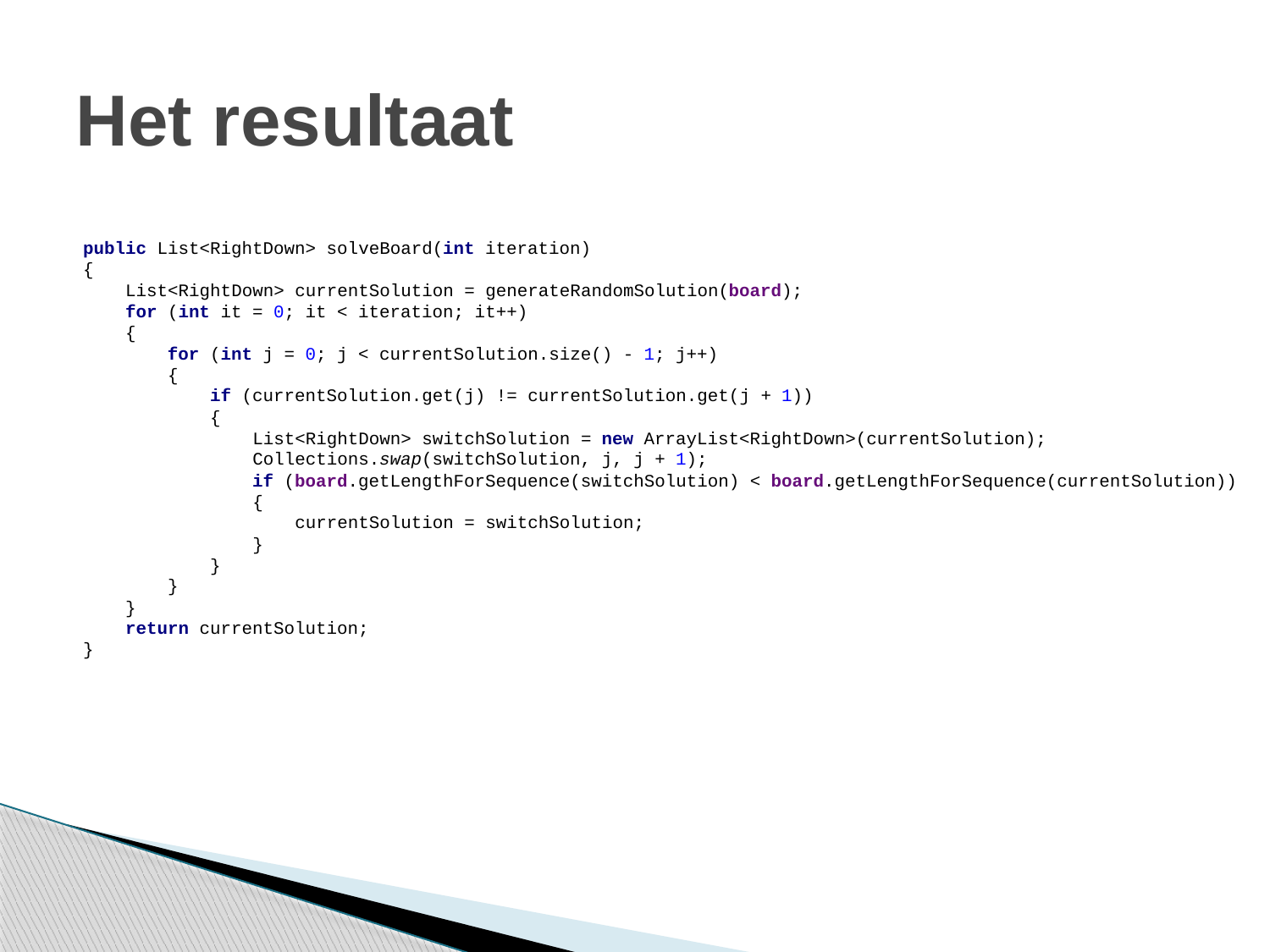

# Het resultaat
public List<RightDown> solveBoard(int iteration)
{
    List<RightDown> currentSolution = generateRandomSolution(board);
    for (int it = 0; it < iteration; it++)
    {
        for (int j = 0; j < currentSolution.size() - 1; j++)
        {
            if (currentSolution.get(j) != currentSolution.get(j + 1))
            {
                List<RightDown> switchSolution = new ArrayList<RightDown>(currentSolution);
                Collections.swap(switchSolution, j, j + 1);
                if (board.getLengthForSequence(switchSolution) < board.getLengthForSequence(currentSolution))
                {
                    currentSolution = switchSolution;
                }
            }
        }
    }
    return currentSolution;
}